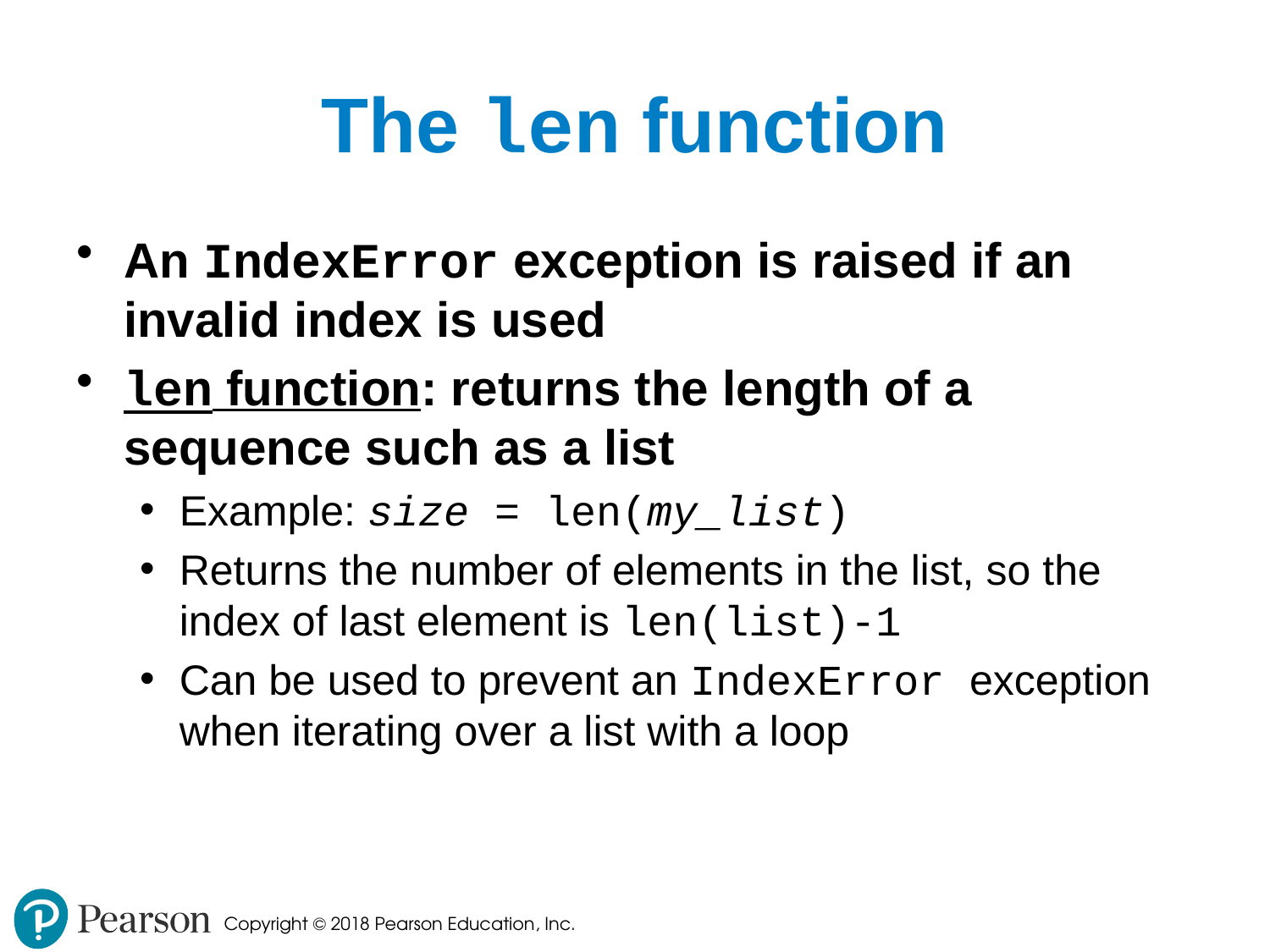

# The len function
An IndexError exception is raised if an  invalid index is used
len function: returns the length of a sequence such as a list
Example: size = len(my_list)
Returns the number of elements in the list, so the index of last element is len(list)-1
Can be used to prevent an IndexError exception when iterating over a list with a loop